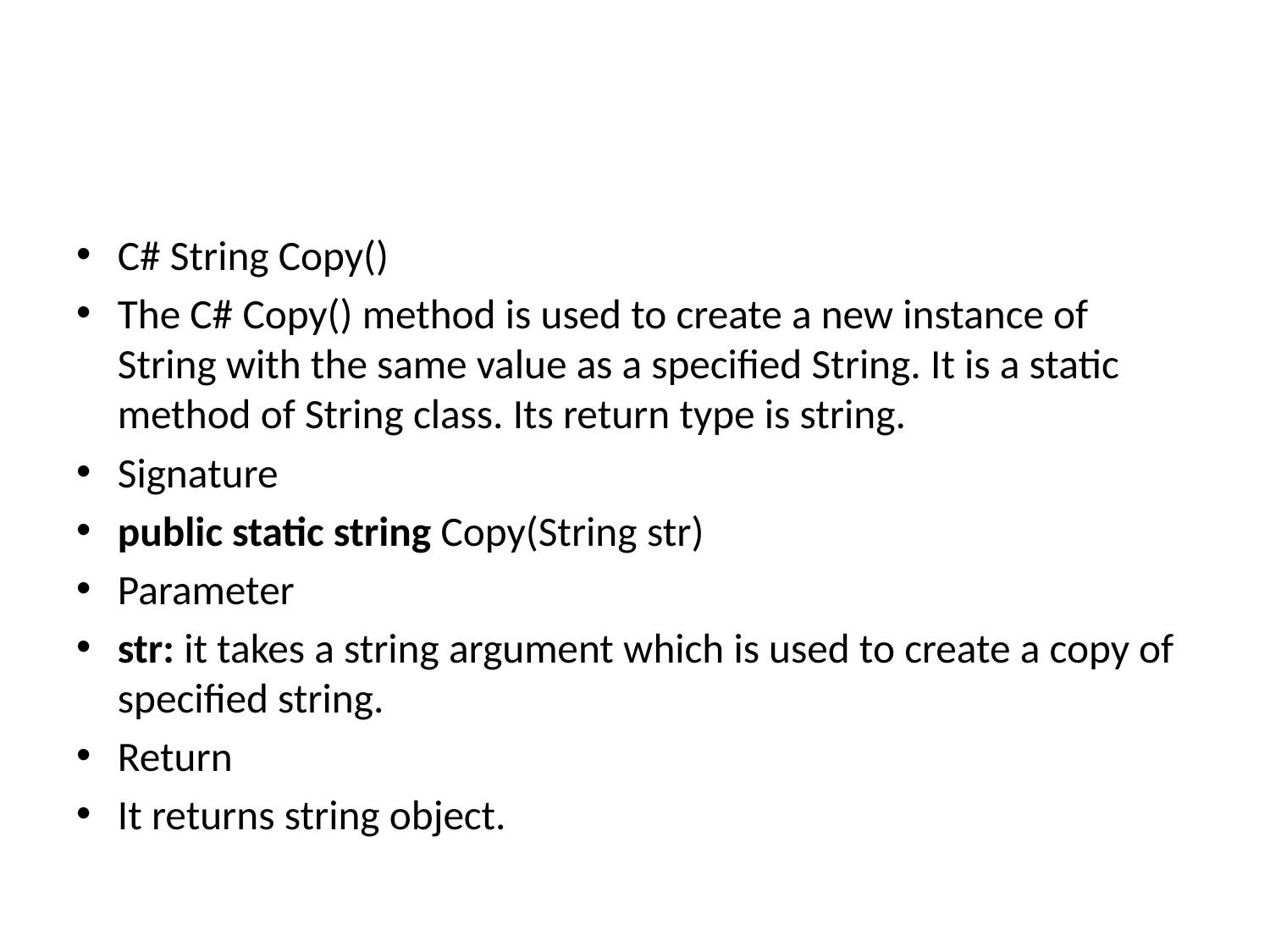

#
C# String Copy()
The C# Copy() method is used to create a new instance of String with the same value as a specified String. It is a static method of String class. Its return type is string.
Signature
public static string Copy(String str)
Parameter
str: it takes a string argument which is used to create a copy of specified string.
Return
It returns string object.